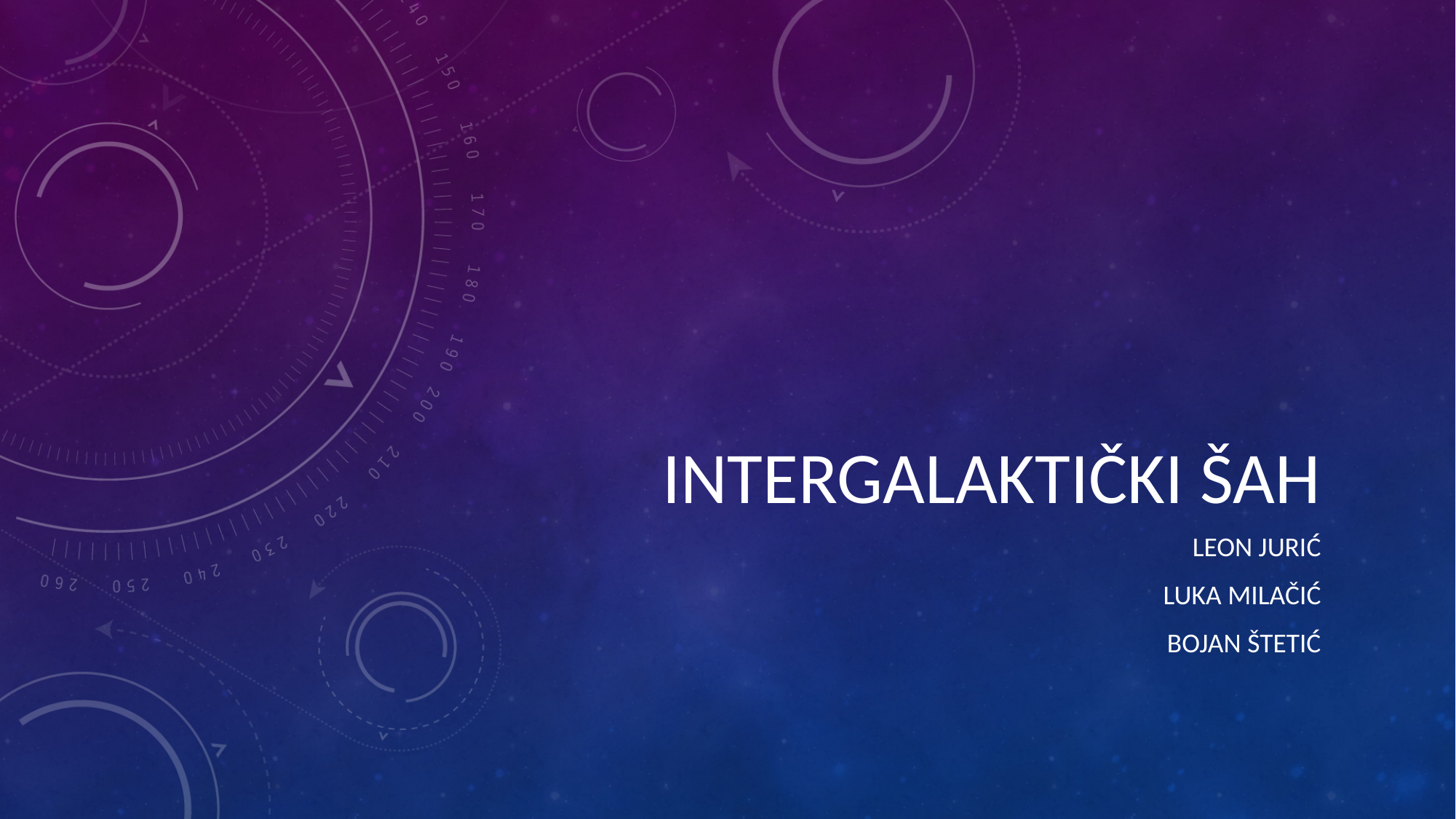

# INTERGALAKTIČKI ŠAH
LEON JURIĆ
LUKA MILAČIĆ
BOJAN ŠTETIĆ